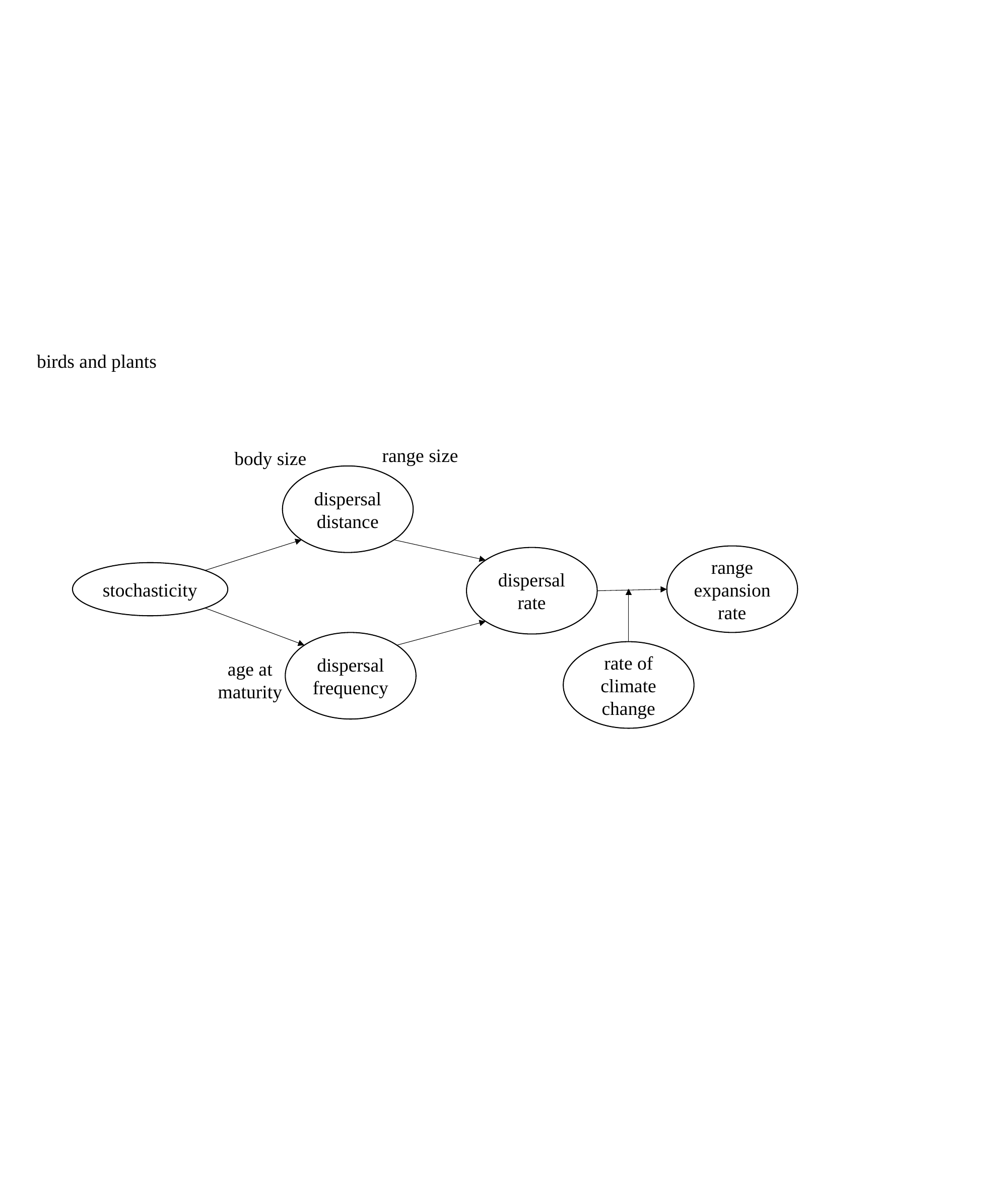

birds and plants

range size
body size
dispersal distance
range expansion rate
dispersal rate
stochasticity
dispersal frequency
age at maturity
rate of climate change